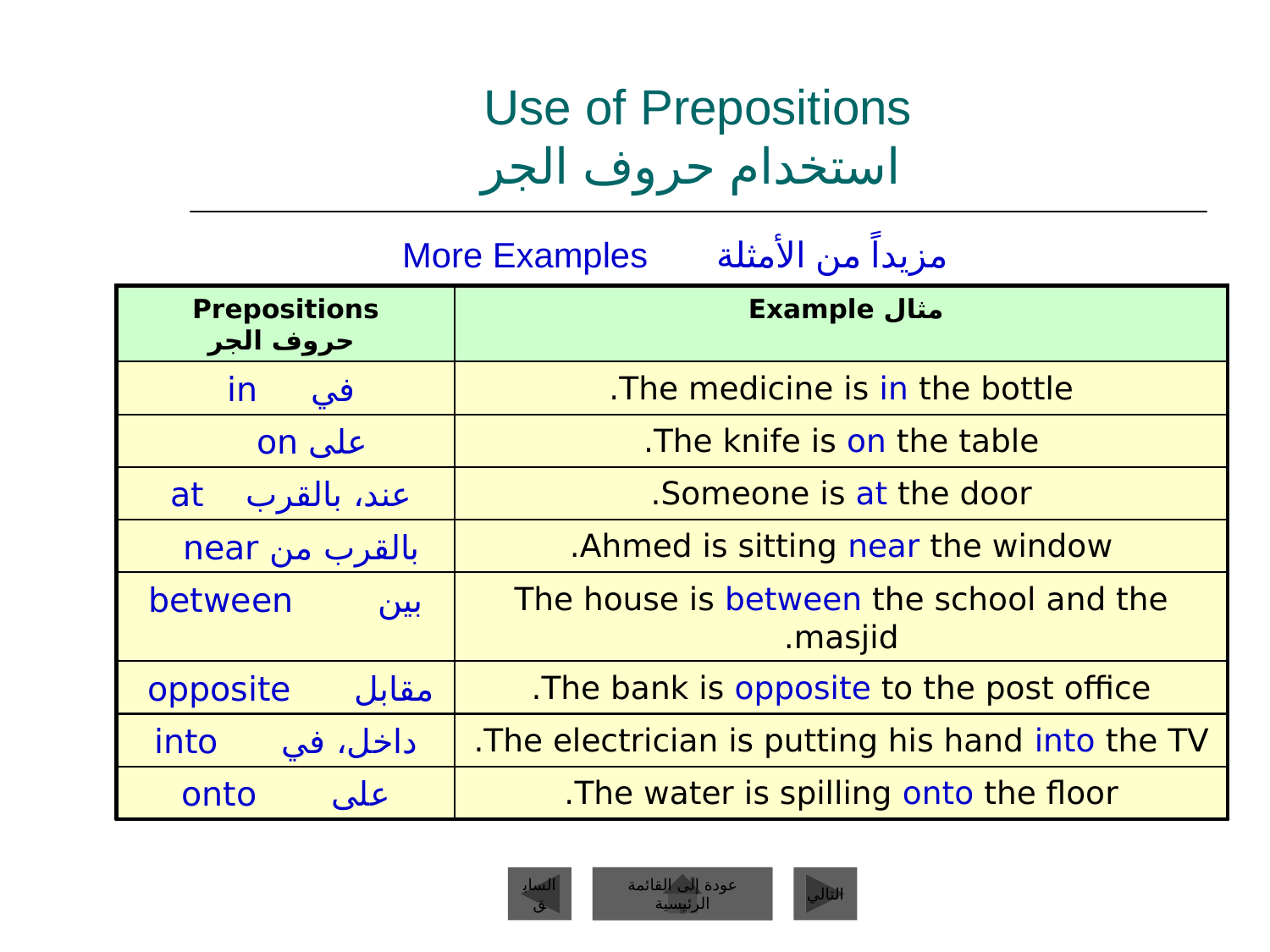

# Use of Prepositions استخدام حروف الجر
مزيداً من الأمثلة       More Examples
Prepositions
 حروف الجر
مثال Example
في     in
The medicine is in the bottle.
على on
The knife is on the table.
عند، بالقرب    at
Someone is at the door.
بالقرب من near
Ahmed is sitting near the window.
بين        between
The house is between the school and the masjid.
مقابل      opposite
The bank is opposite to the post office.
داخل، في      into
The electrician is putting his hand into the TV.
على       onto
The water is spilling onto the floor.

السابق
عودة إلى القائمة الرئيسية
التالي
عودة إلى القائمة الرئيسية